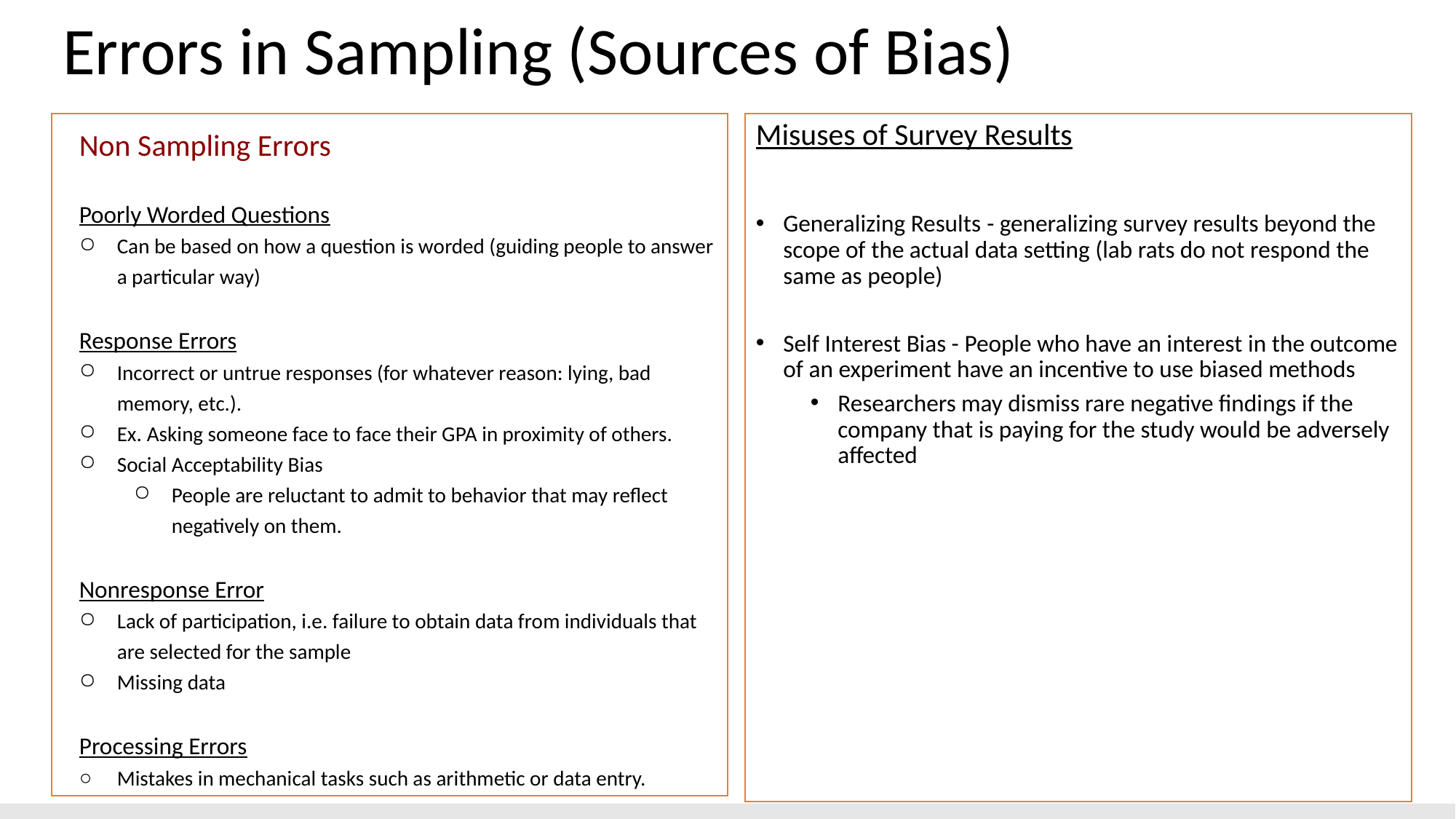

Errors in Sampling (Sources of Bias)
Non Sampling Errors

Poorly Worded Questions
Can be based on how a question is worded (guiding people to answer a particular way)

Response Errors
Incorrect or untrue responses (for whatever reason: lying, bad memory, etc.).
Ex. Asking someone face to face their GPA in proximity of others.
Social Acceptability Bias
People are reluctant to admit to behavior that may reflect negatively on them.

Nonresponse Error
Lack of participation, i.e. failure to obtain data from individuals that are selected for the sample
Missing data

Processing Errors
Mistakes in mechanical tasks such as arithmetic or data entry.
Misuses of Survey Results

Generalizing Results - generalizing survey results beyond the scope of the actual data setting (lab rats do not respond the same as people)
Self Interest Bias - People who have an interest in the outcome of an experiment have an incentive to use biased methods
Researchers may dismiss rare negative findings if the company that is paying for the study would be adversely affected